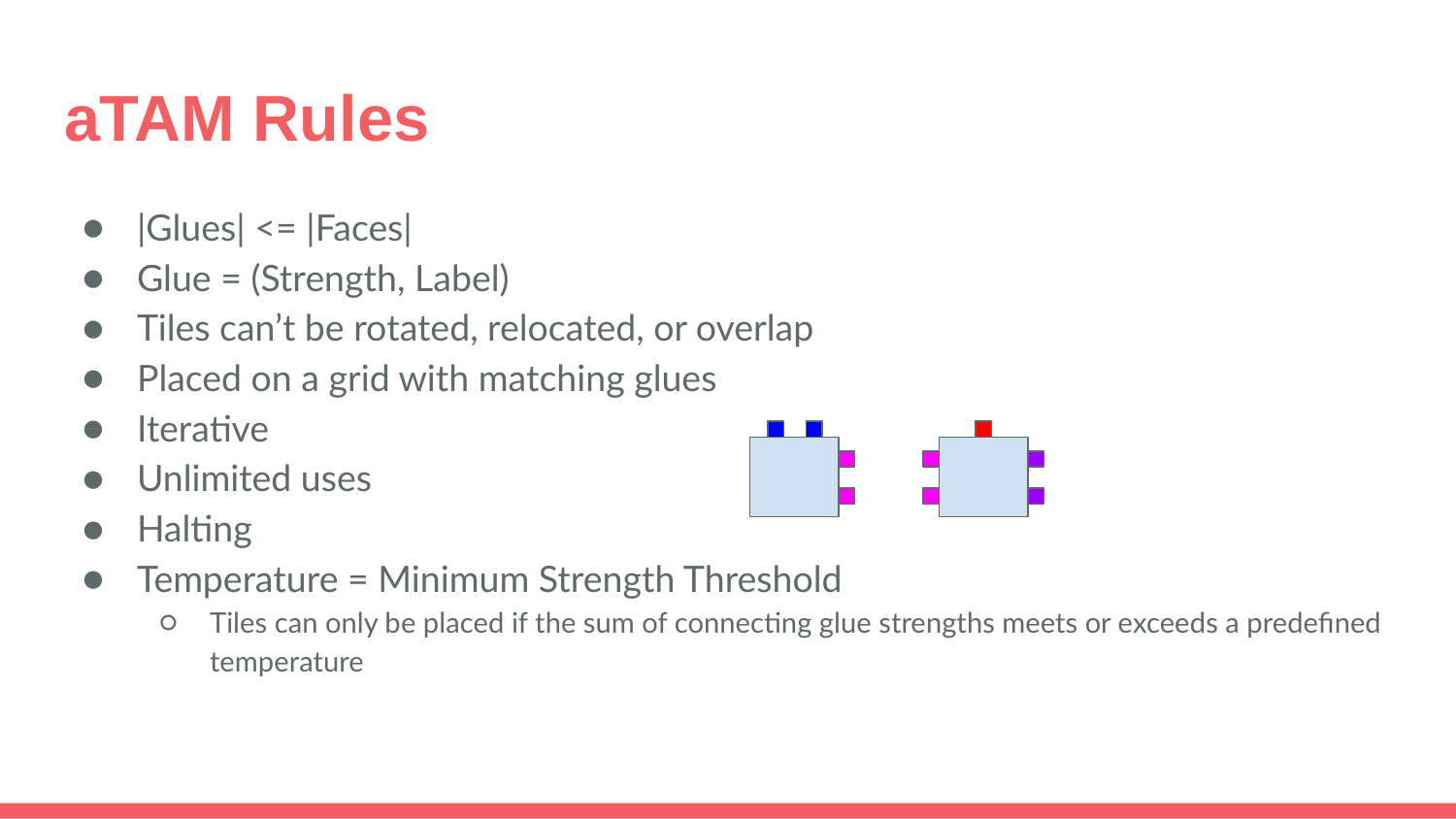

# aTAM Rules
|Glues| <= |Faces|
Glue = (Strength, Label)
Tiles can’t be rotated, relocated, or overlap
Placed on a grid with matching glues
Iterative
Unlimited uses
Halting
Temperature = Minimum Strength Threshold
Tiles can only be placed if the sum of connecting glue strengths meets or exceeds a predefined temperature